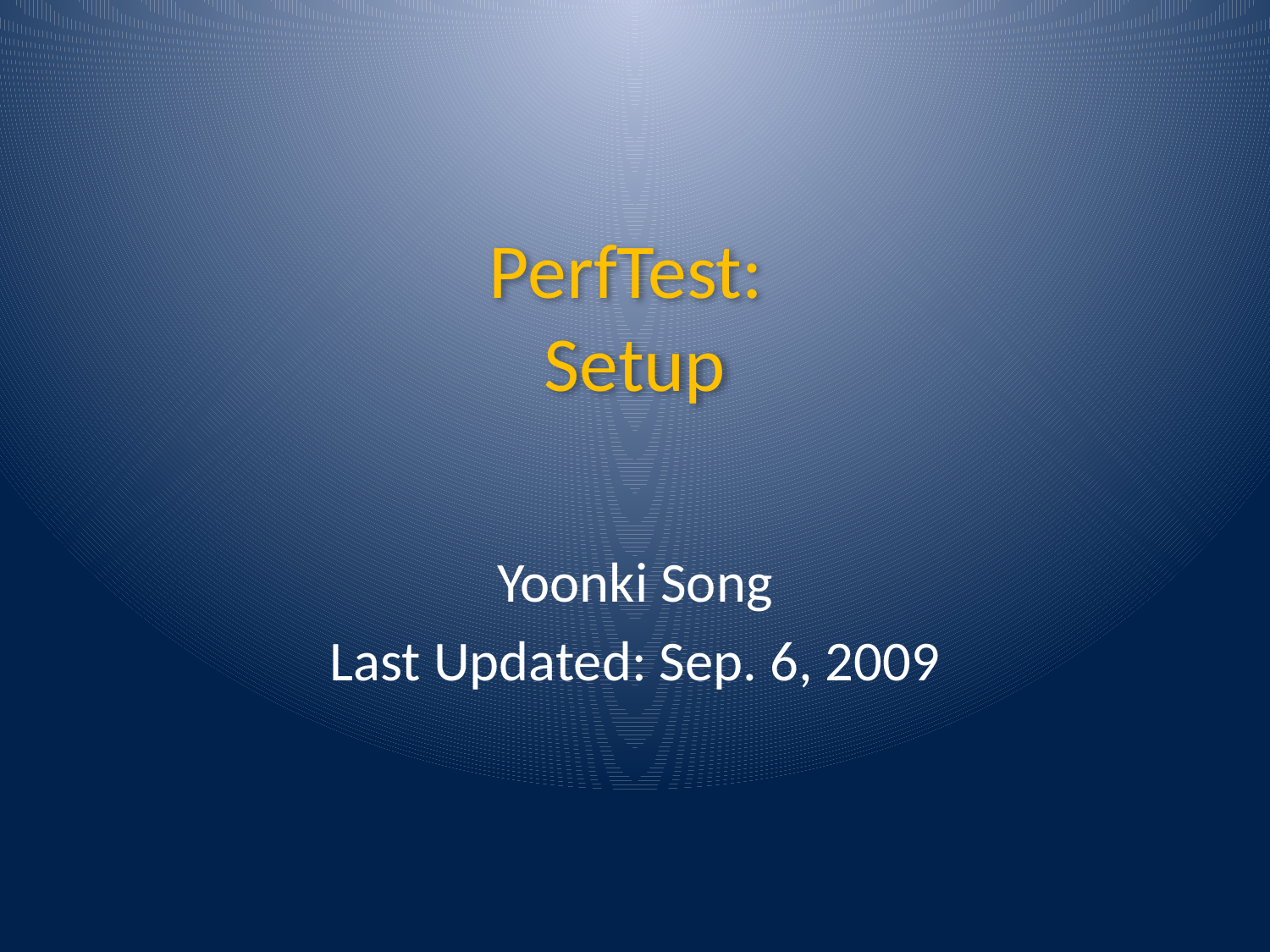

# PerfTest: Setup
Yoonki Song
Last Updated: Sep. 6, 2009